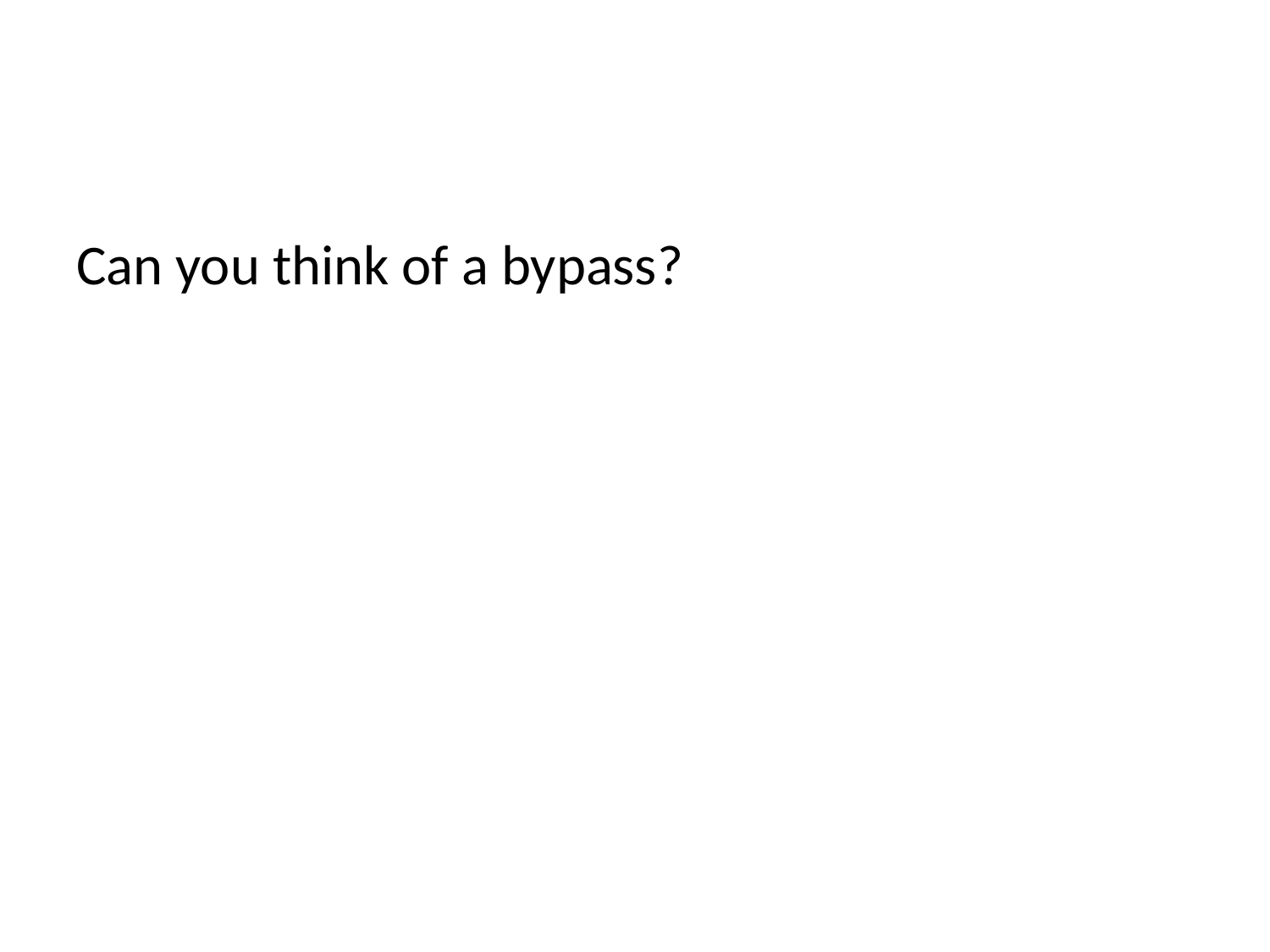

#
Can you think of a bypass?